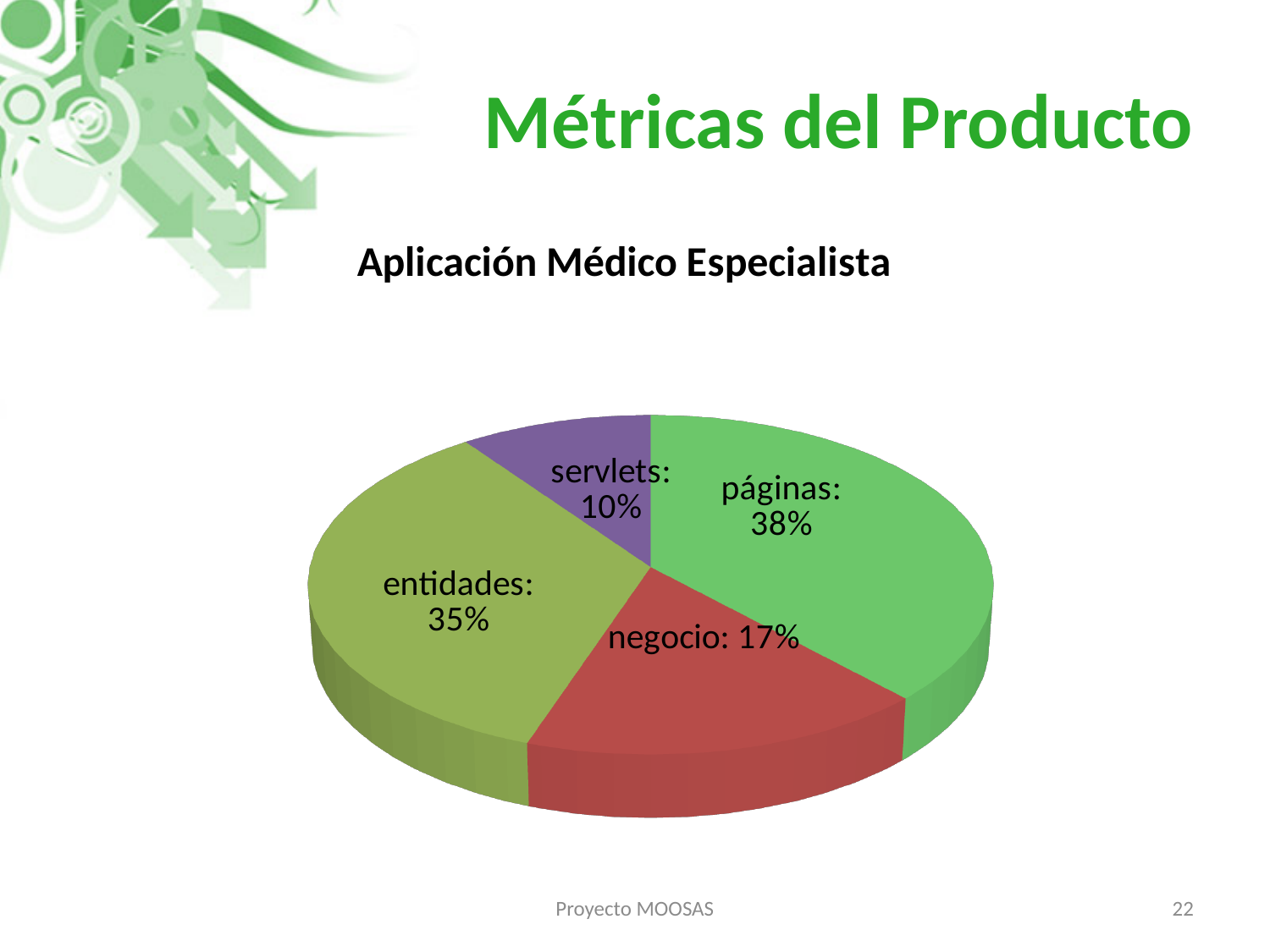

# Métricas del Producto

[unsupported chart]

Proyecto MOOSAS
22